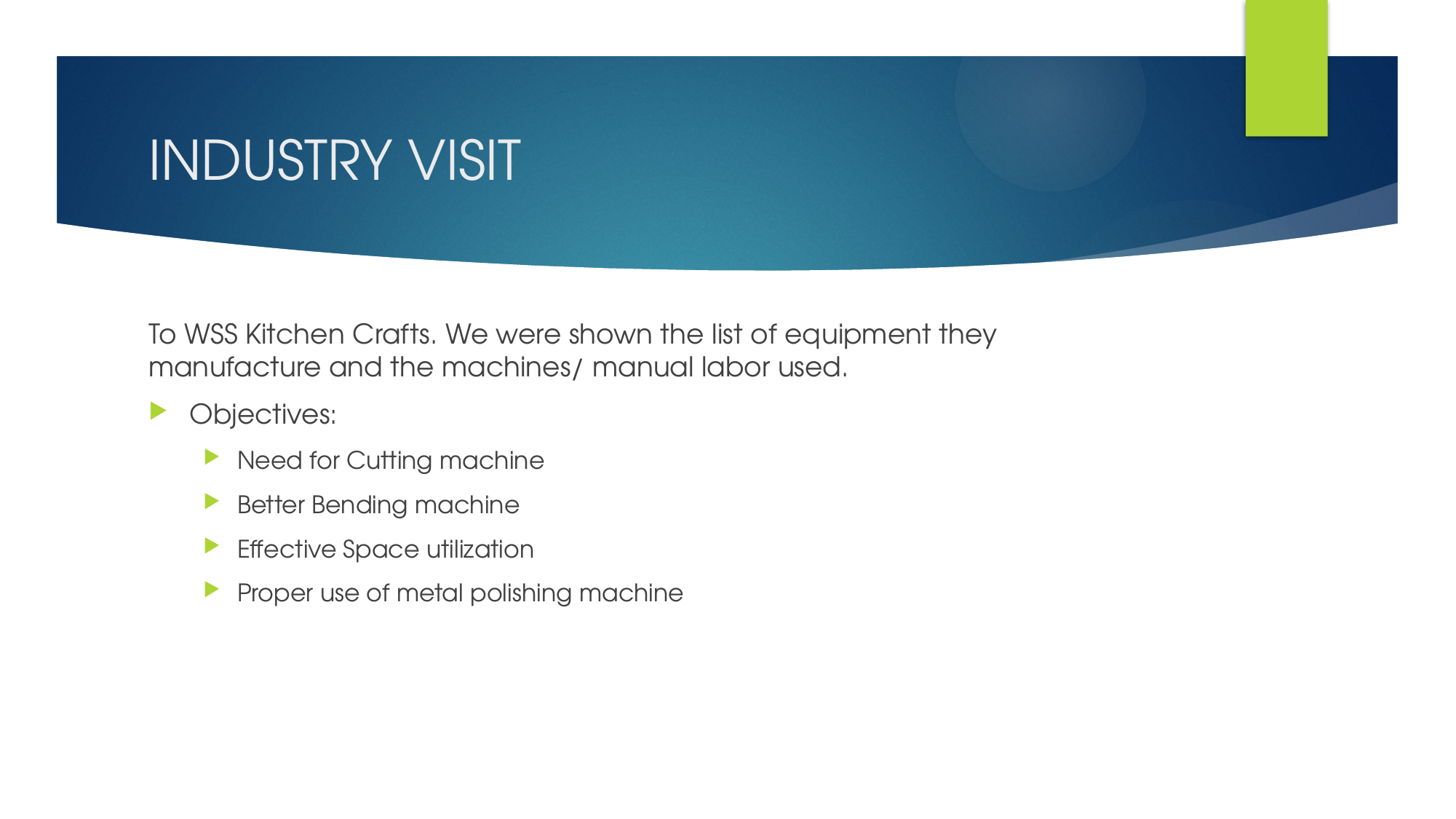

# INDUSTRY VISIT
To WSS Kitchen Crafts. We were shown the list of equipment they manufacture and the machines/ manual labor used.
Objectives:
Need for Cutting machine
Better Bending machine
Effective Space utilization
Proper use of metal polishing machine